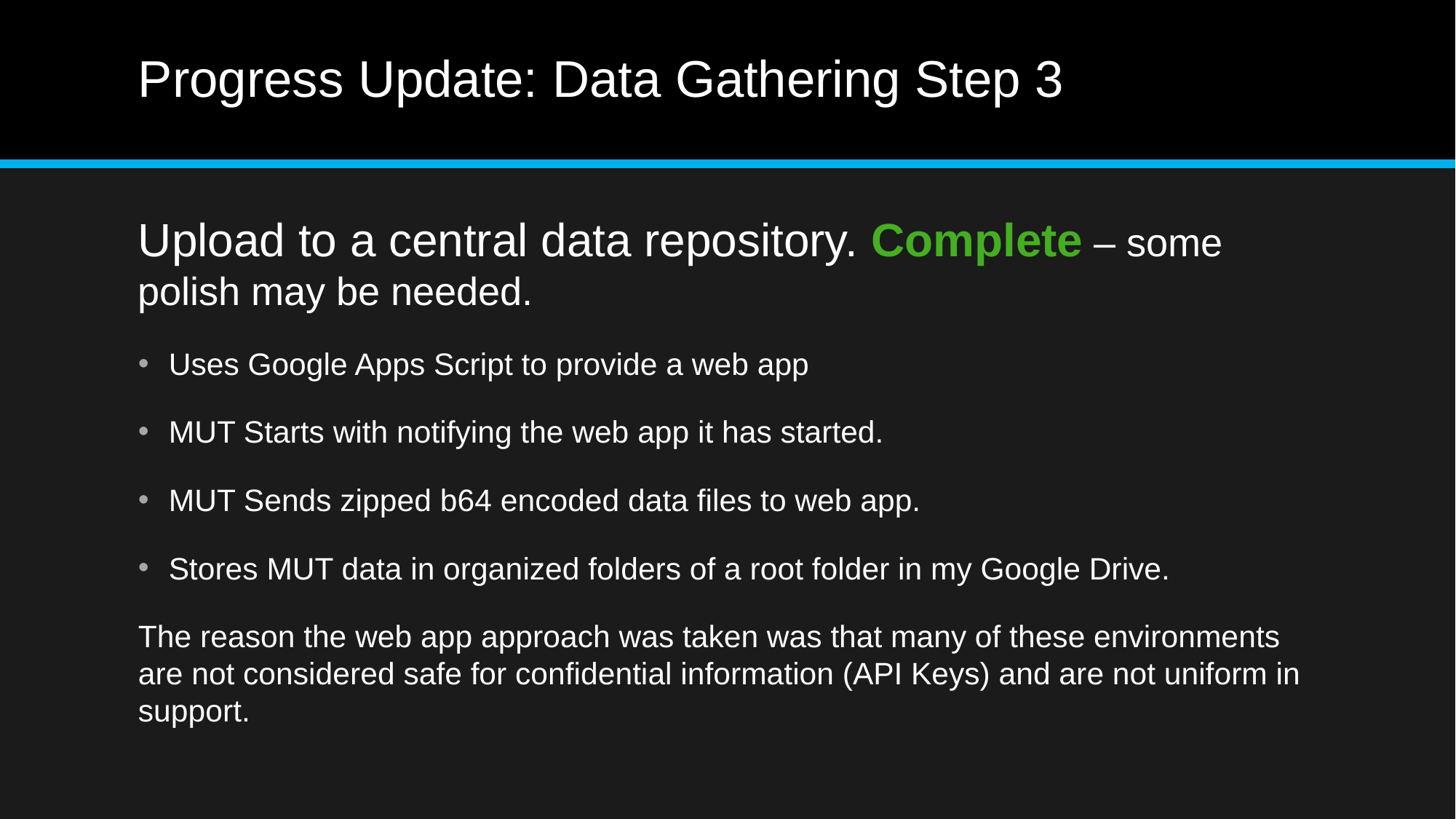

# Progress Update: Data Gathering Step 3
Upload to a central data repository. Complete – some polish may be needed.
Uses Google Apps Script to provide a web app
MUT Starts with notifying the web app it has started.
MUT Sends zipped b64 encoded data files to web app.
Stores MUT data in organized folders of a root folder in my Google Drive.
The reason the web app approach was taken was that many of these environments are not considered safe for confidential information (API Keys) and are not uniform in support.